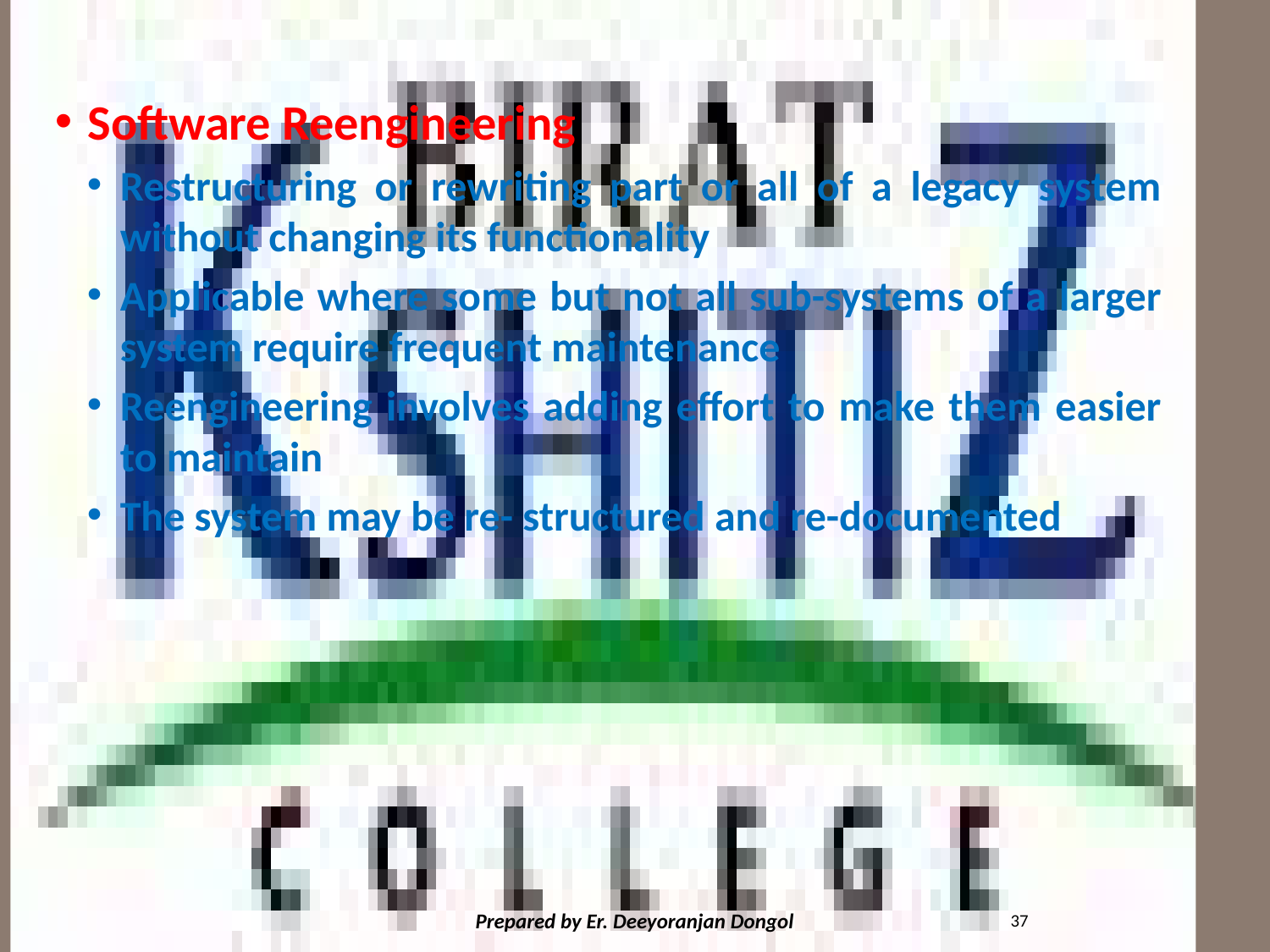

#
Software Reengineering
Restructuring or rewriting part or all of a legacy system without changing its functionality
Applicable where some but not all sub-systems of a larger system require frequent maintenance
Reengineering involves adding effort to make them easier to maintain
The system may be re- structured and re-documented

37
Prepared by Er. Deeyoranjan Dongol